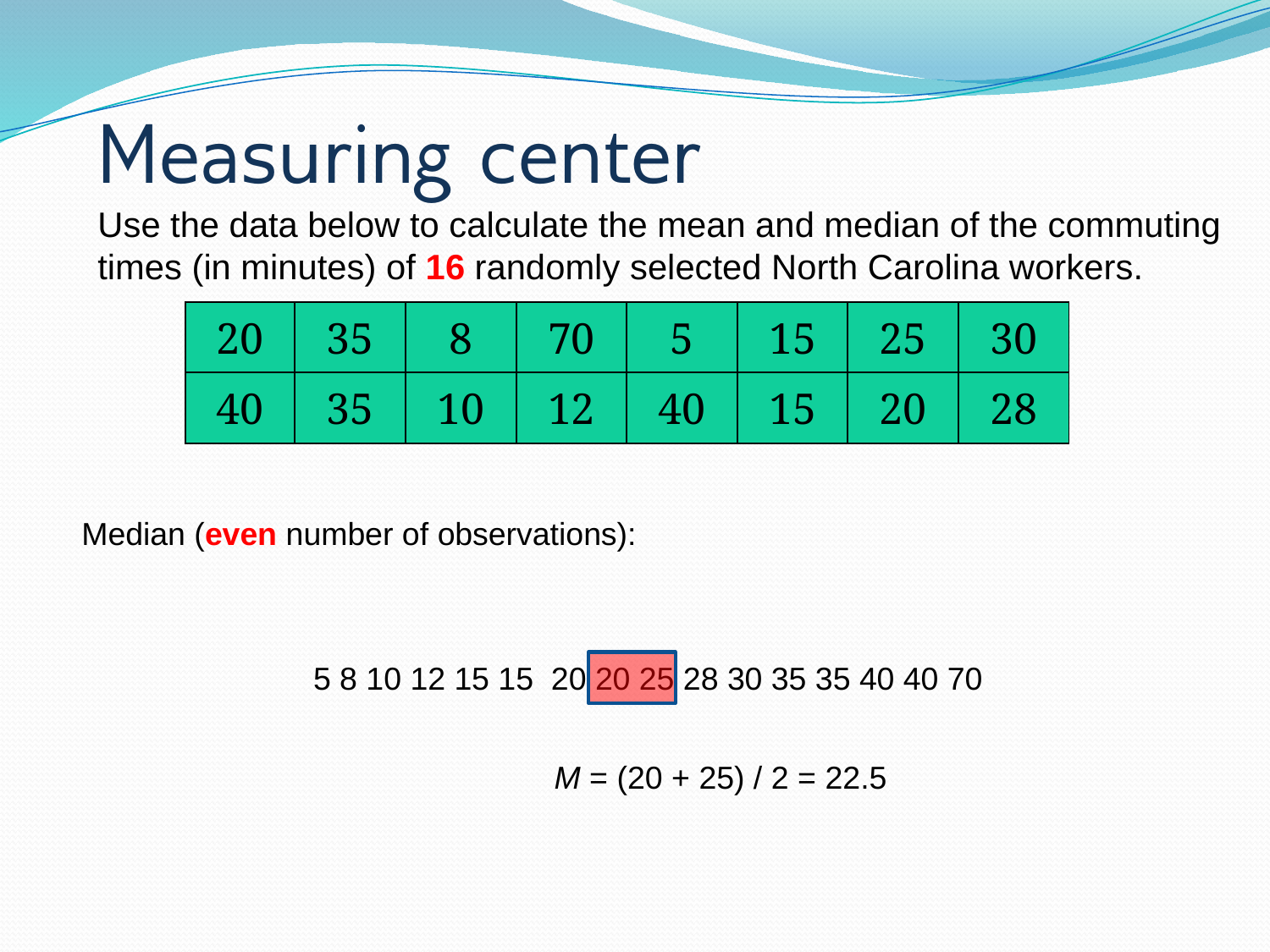

# Measuring center
Use the data below to calculate the mean and median of the commuting times (in minutes) of 16 randomly selected North Carolina workers.
| 20 | 35 | 8 | 70 | 5 | 15 | 25 | 30 |
| --- | --- | --- | --- | --- | --- | --- | --- |
| 40 | 35 | 10 | 12 | 40 | 15 | 20 | 28 |
Median (even number of observations):
5 8 10 12 15 15  20 20 25 28 30 35 35 40 40 70

M = (20 + 25) / 2 = 22.5